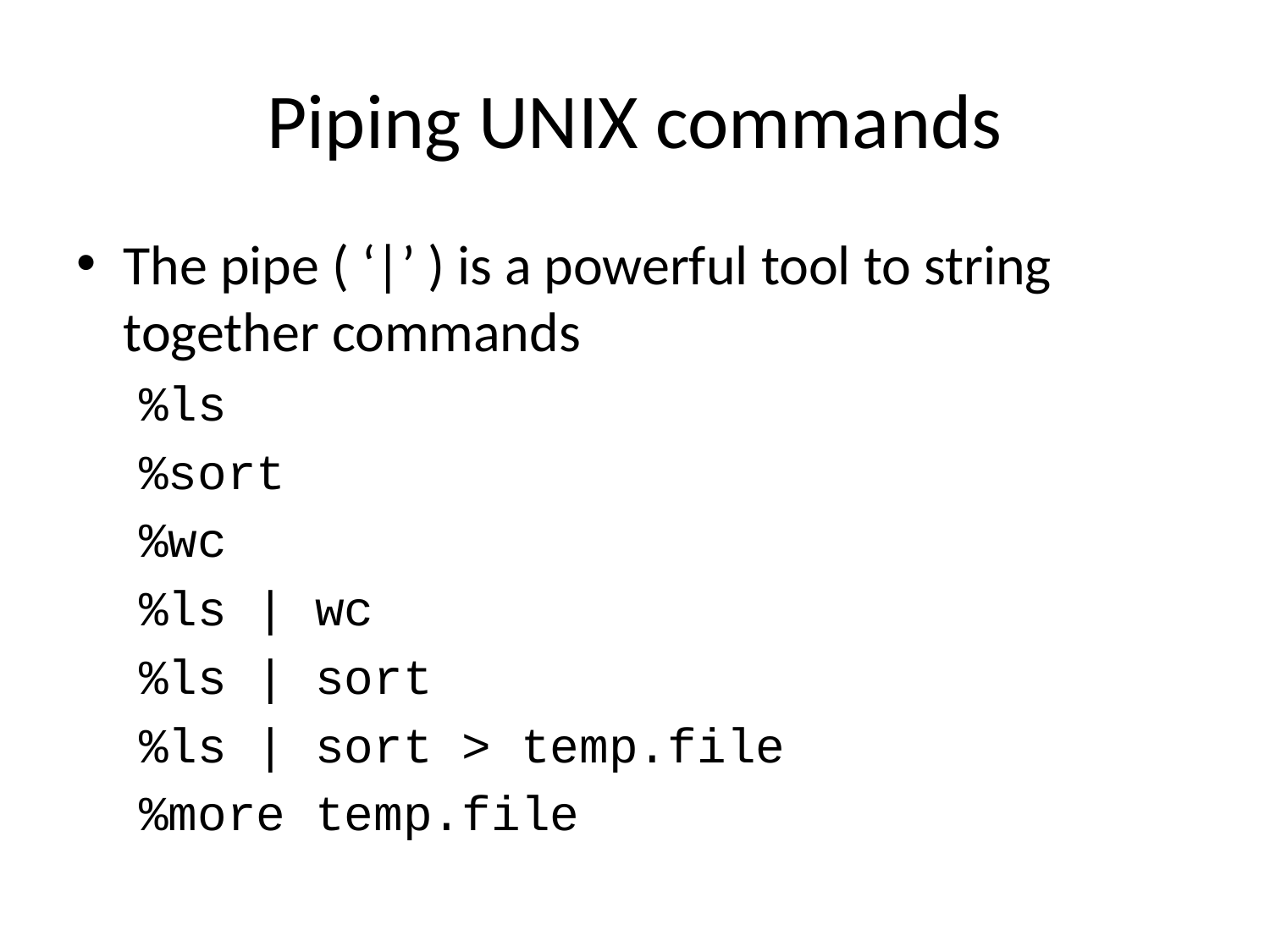

# Piping UNIX commands
The pipe ( ‘|’ ) is a powerful tool to string together commands
%ls
%sort
%wc
%ls | wc
%ls | sort
%ls | sort > temp.file
%more temp.file